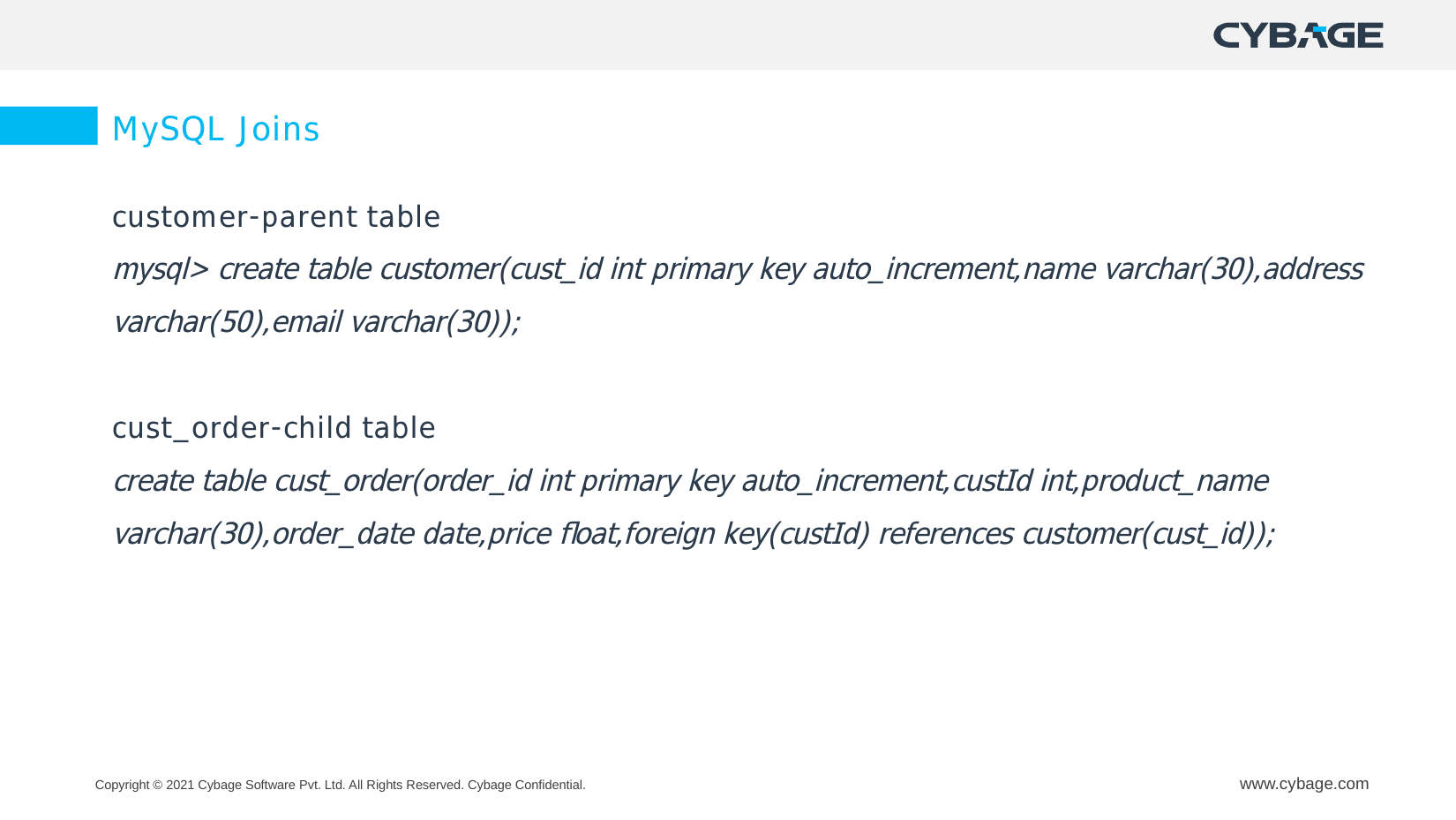

MySQL Joins

customer-parent table
mysql> create table customer(cust_id int primary key auto_increment,name varchar(30),address varchar(50),email varchar(30));

cust_order-child table
create table cust_order(order_id int primary key auto_increment,custId int,product_name varchar(30),order_date date,price float,foreign key(custId) references customer(cust_id));